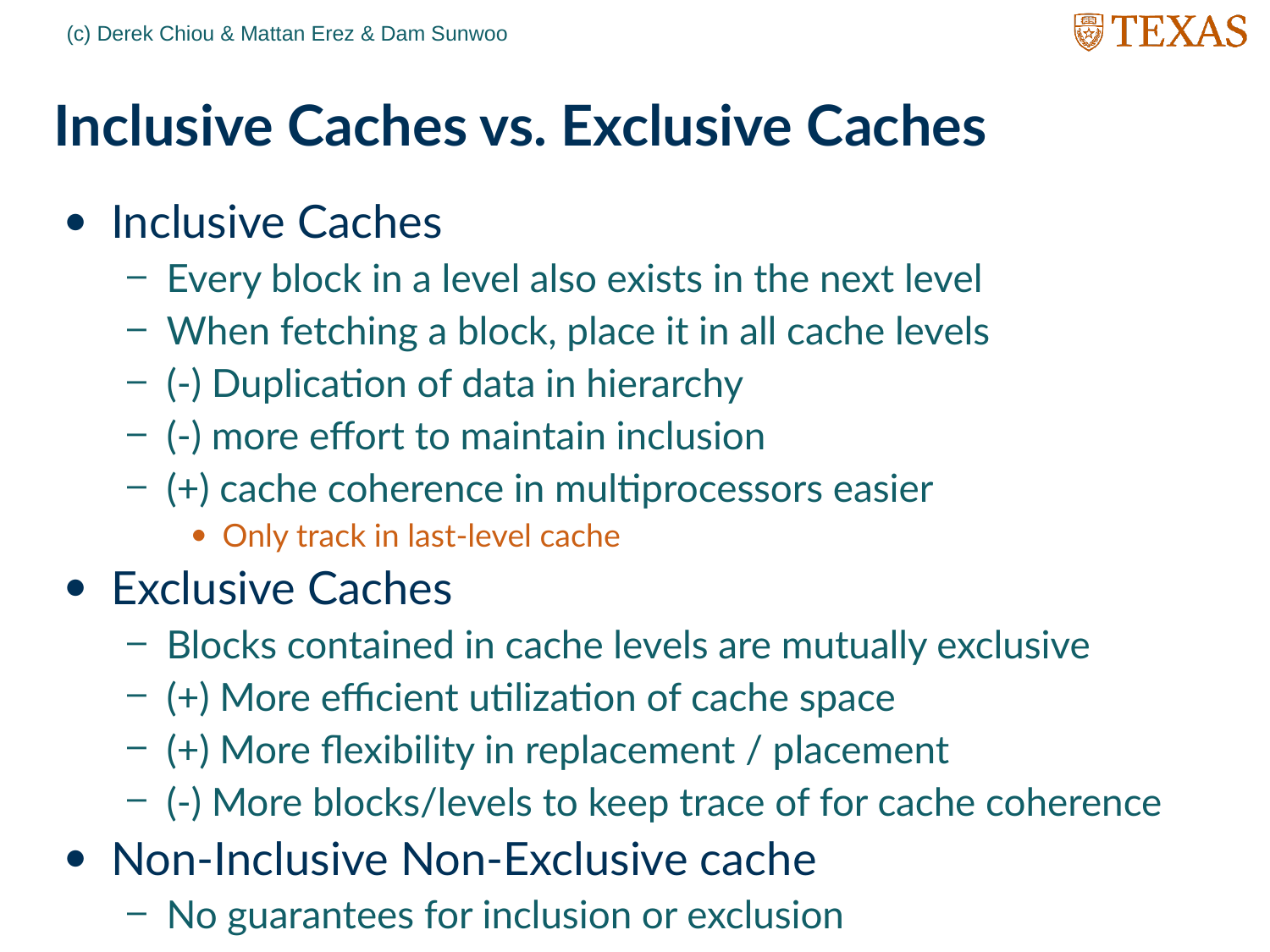

(c) Derek Chiou & Mattan Erez & Dam Sunwoo
# Inclusive Caches vs. Exclusive Caches
Inclusive Caches
Every block in a level also exists in the next level
When fetching a block, place it in all cache levels
(-) Duplication of data in hierarchy
(-) more effort to maintain inclusion
(+) cache coherence in multiprocessors easier
Only track in last-level cache
Exclusive Caches
Blocks contained in cache levels are mutually exclusive
(+) More efficient utilization of cache space
(+) More flexibility in replacement / placement
(-) More blocks/levels to keep trace of for cache coherence
Non-Inclusive Non-Exclusive cache
No guarantees for inclusion or exclusion